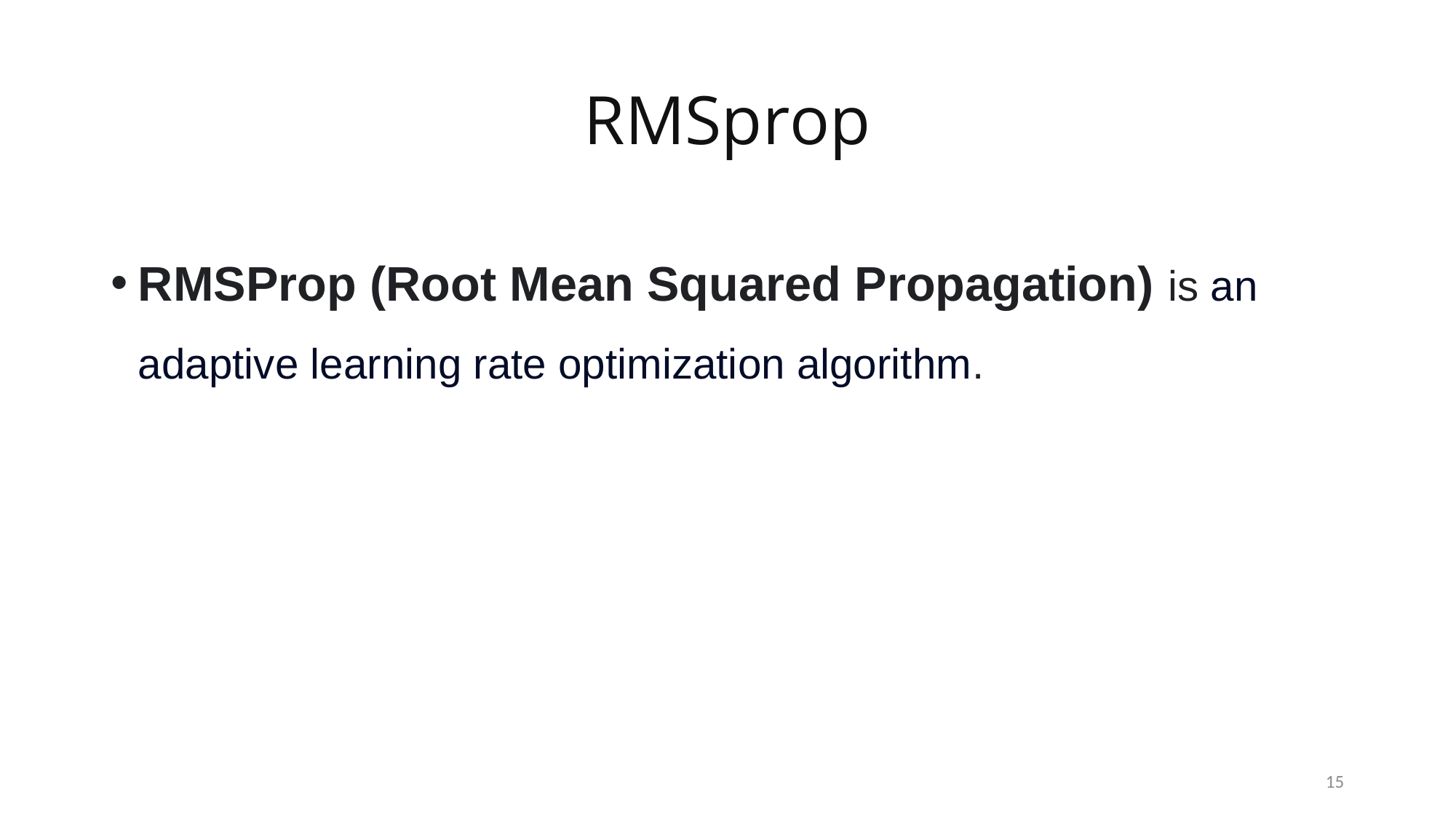

# RMSprop
RMSProp (Root Mean Squared Propagation) is an adaptive learning rate optimization algorithm.
15